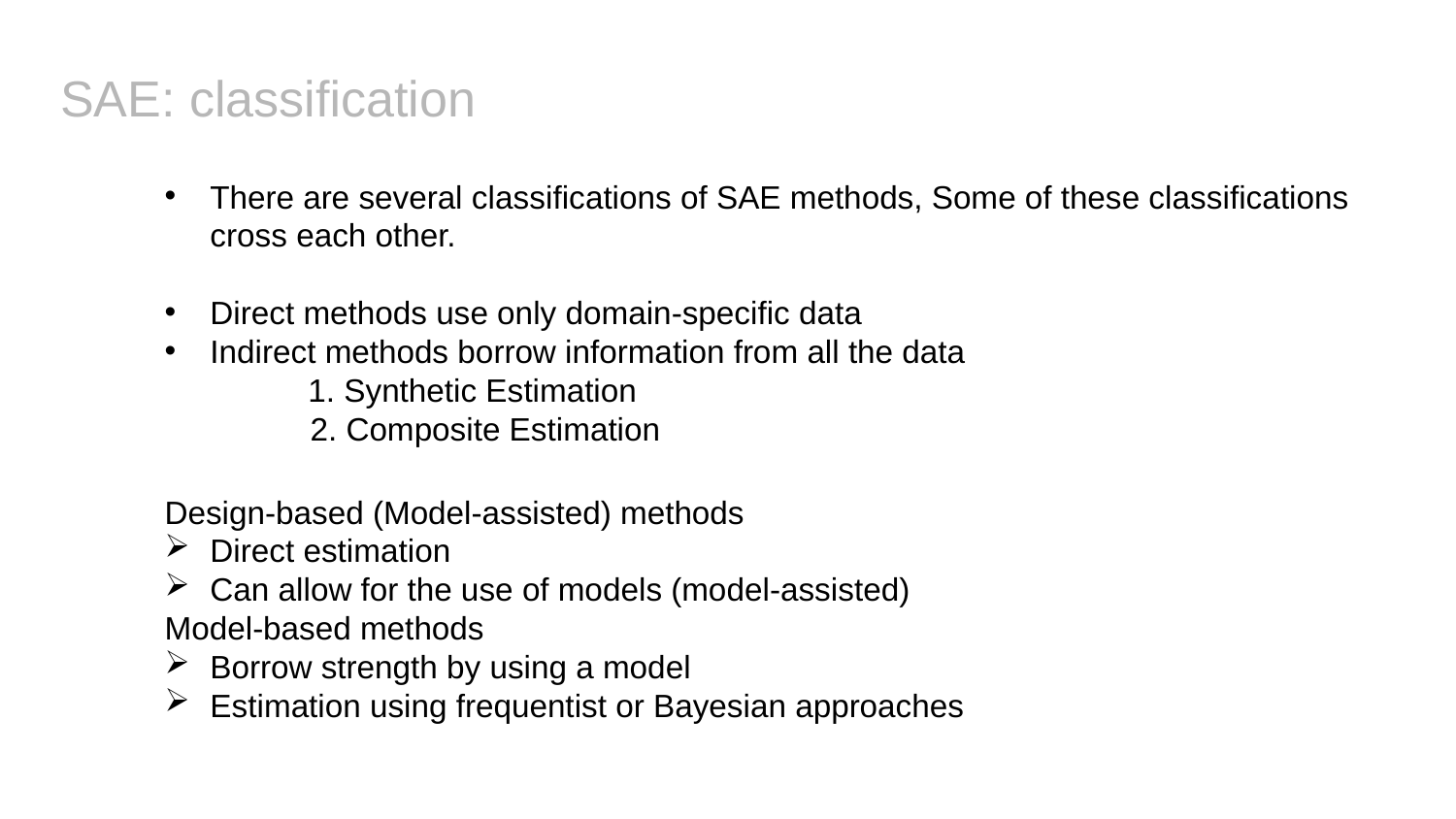

# SAE: classiﬁcation
There are several classiﬁcations of SAE methods, Some of these classiﬁcations cross each other.

Direct methods use only domain-speciﬁc data
Indirect methods borrow information from all the data
                1. Synthetic Estimation
	2. Composite Estimation
Design-based (Model-assisted) methods
Direct estimation
Can allow for the use of models (model-assisted)
Model-based methods
Borrow strength by using a model
Estimation using frequentist or Bayesian approaches